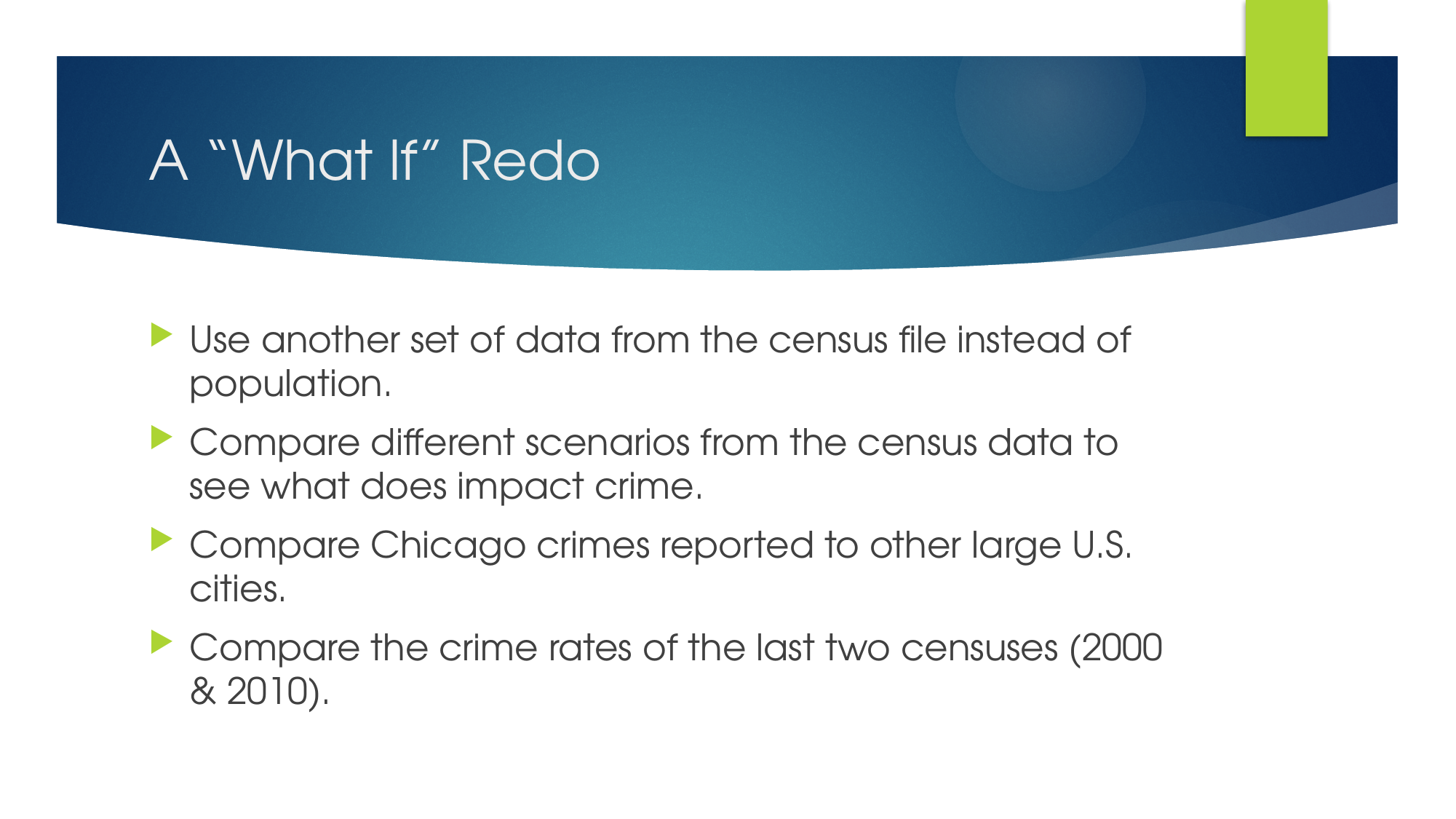

# A “What If” Redo
Use another set of data from the census file instead of population.
Compare different scenarios from the census data to see what does impact crime.
Compare Chicago crimes reported to other large U.S. cities.
Compare the crime rates of the last two censuses (2000 & 2010).